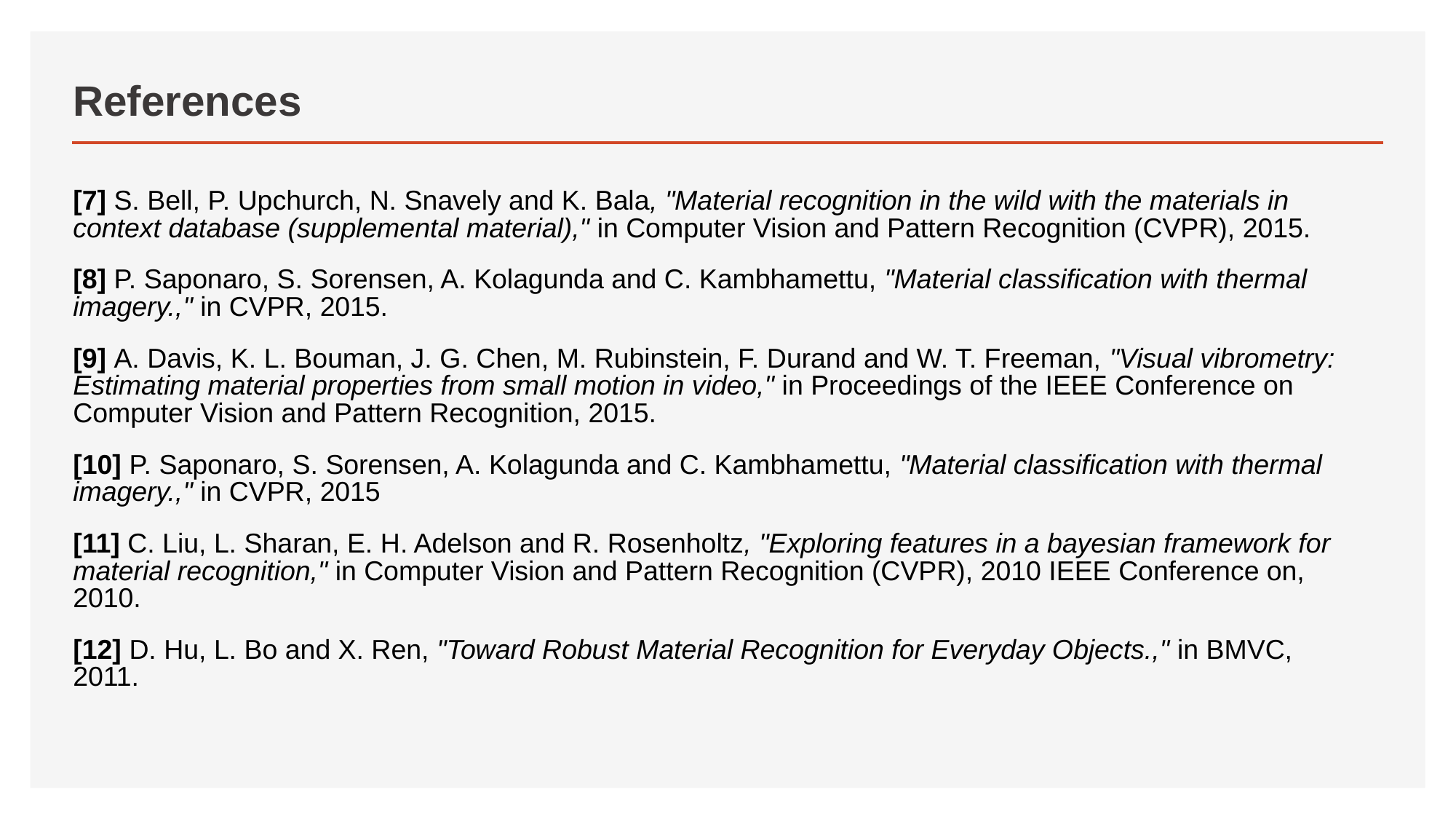

# References
[7] S. Bell, P. Upchurch, N. Snavely and K. Bala, "Material recognition in the wild with the materials in context database (supplemental material)," in Computer Vision and Pattern Recognition (CVPR), 2015.
[8] P. Saponaro, S. Sorensen, A. Kolagunda and C. Kambhamettu, "Material classification with thermal imagery.," in CVPR, 2015.
[9] A. Davis, K. L. Bouman, J. G. Chen, M. Rubinstein, F. Durand and W. T. Freeman, "Visual vibrometry: Estimating material properties from small motion in video," in Proceedings of the IEEE Conference on Computer Vision and Pattern Recognition, 2015.
[10] P. Saponaro, S. Sorensen, A. Kolagunda and C. Kambhamettu, "Material classification with thermal imagery.," in CVPR, 2015
[11] C. Liu, L. Sharan, E. H. Adelson and R. Rosenholtz, "Exploring features in a bayesian framework for material recognition," in Computer Vision and Pattern Recognition (CVPR), 2010 IEEE Conference on, 2010.
[12] D. Hu, L. Bo and X. Ren, "Toward Robust Material Recognition for Everyday Objects.," in BMVC, 2011.